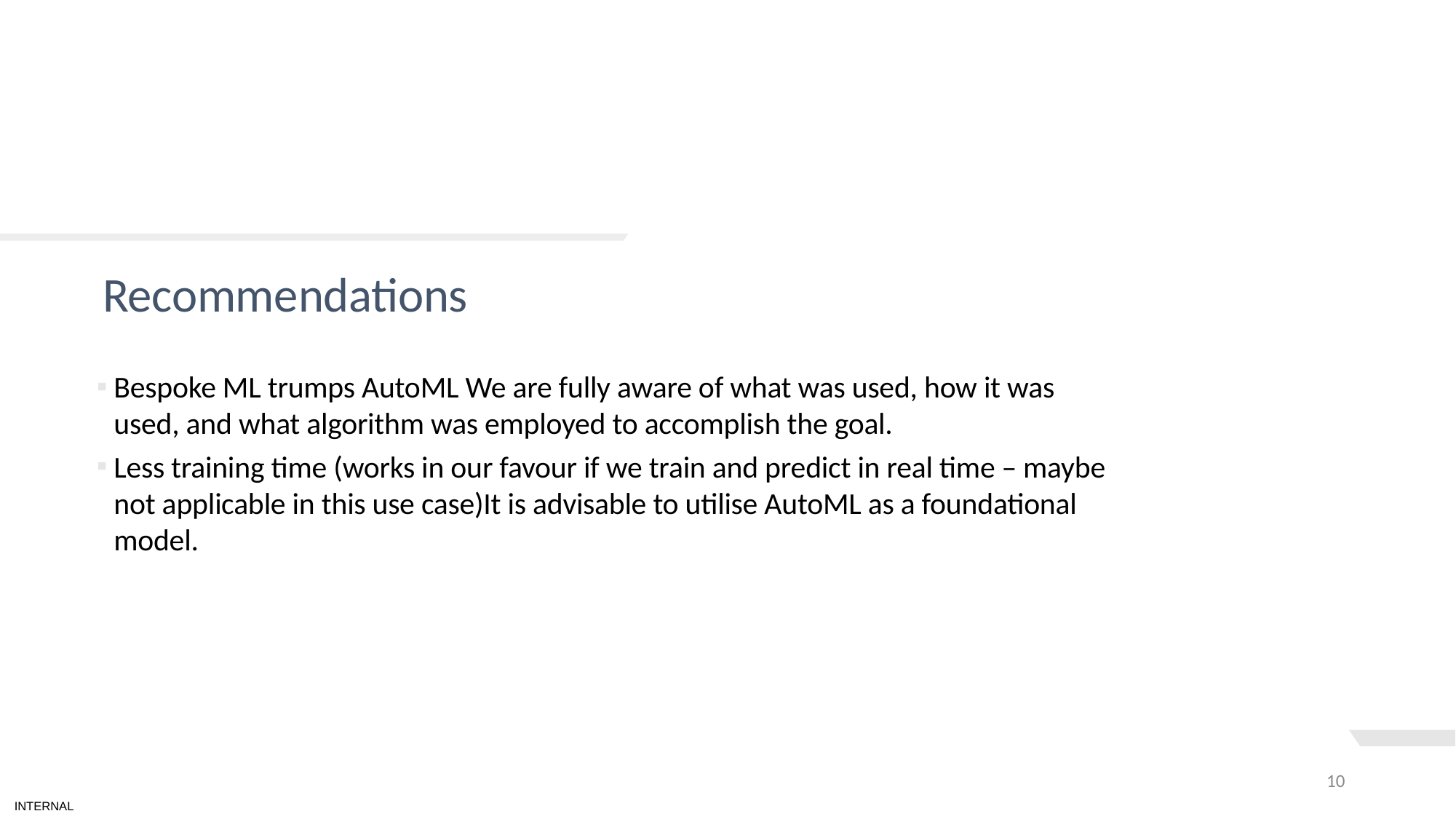

# Recommendations
Bespoke ML trumps AutoML We are fully aware of what was used, how it was used, and what algorithm was employed to accomplish the goal.
Less training time (works in our favour if we train and predict in real time – maybe not applicable in this use case)It is advisable to utilise AutoML as a foundational model.
10
INTERNAL